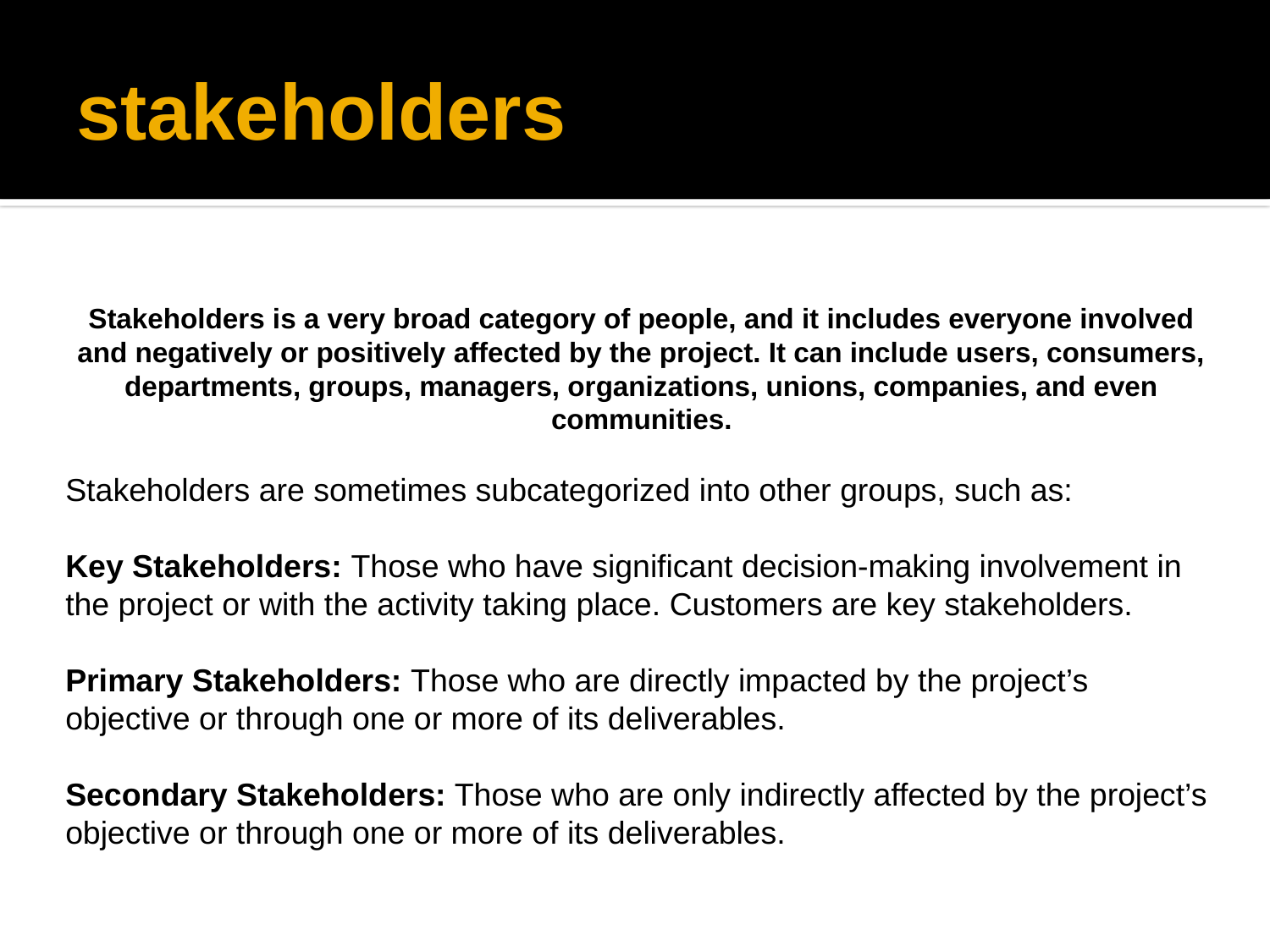

# stakeholders
Stakeholders is a very broad category of people, and it includes everyone involved and negatively or positively affected by the project. It can include users, consumers, departments, groups, managers, organizations, unions, companies, and even communities.

Stakeholders are sometimes subcategorized into other groups, such as:

Key Stakeholders: Those who have significant decision-making involvement in the project or with the activity taking place. Customers are key stakeholders.

Primary Stakeholders: Those who are directly impacted by the project’s objective or through one or more of its deliverables.

Secondary Stakeholders: Those who are only indirectly affected by the project’s objective or through one or more of its deliverables.